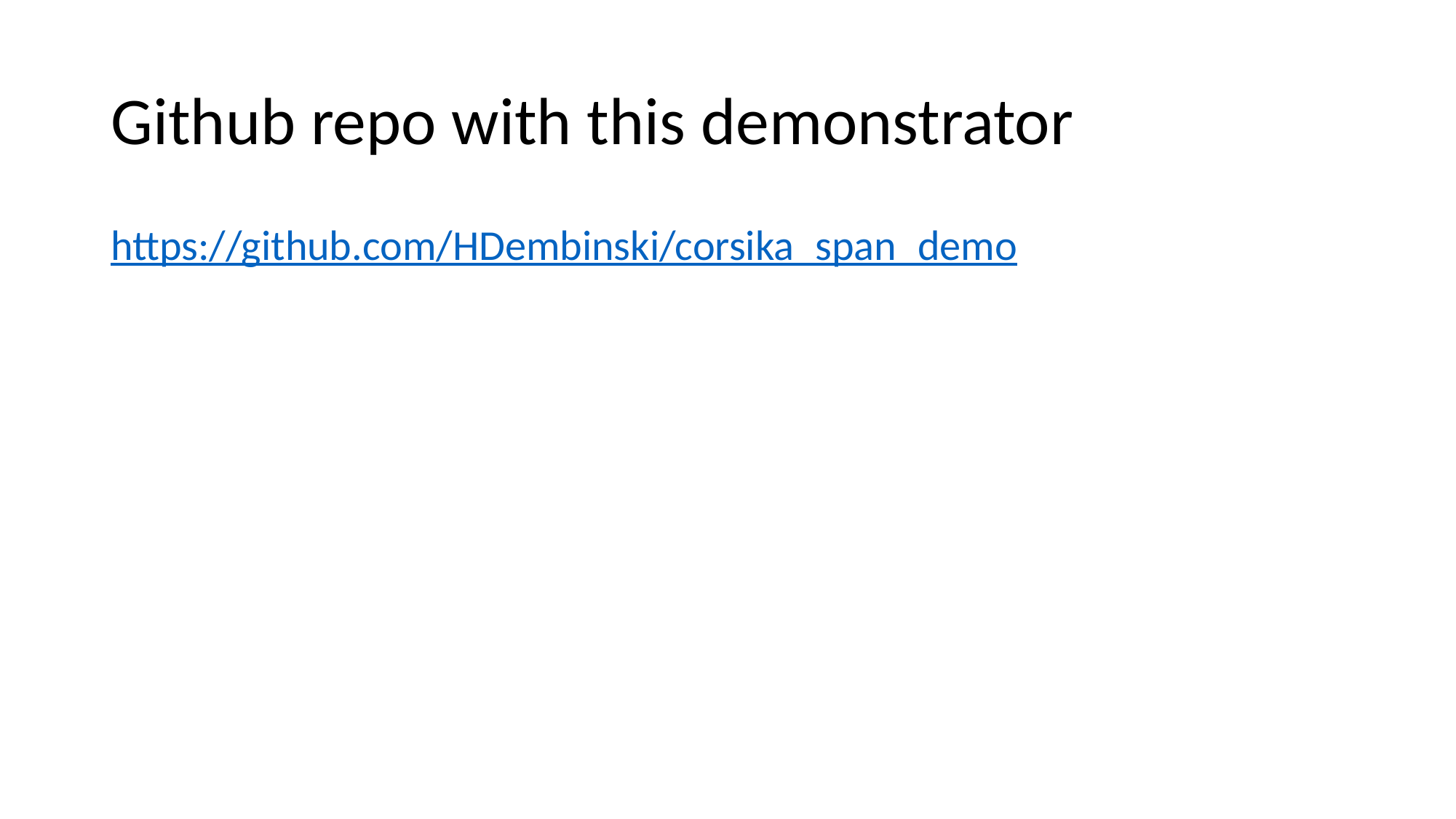

# Github repo with this demonstrator
https://github.com/HDembinski/corsika_span_demo